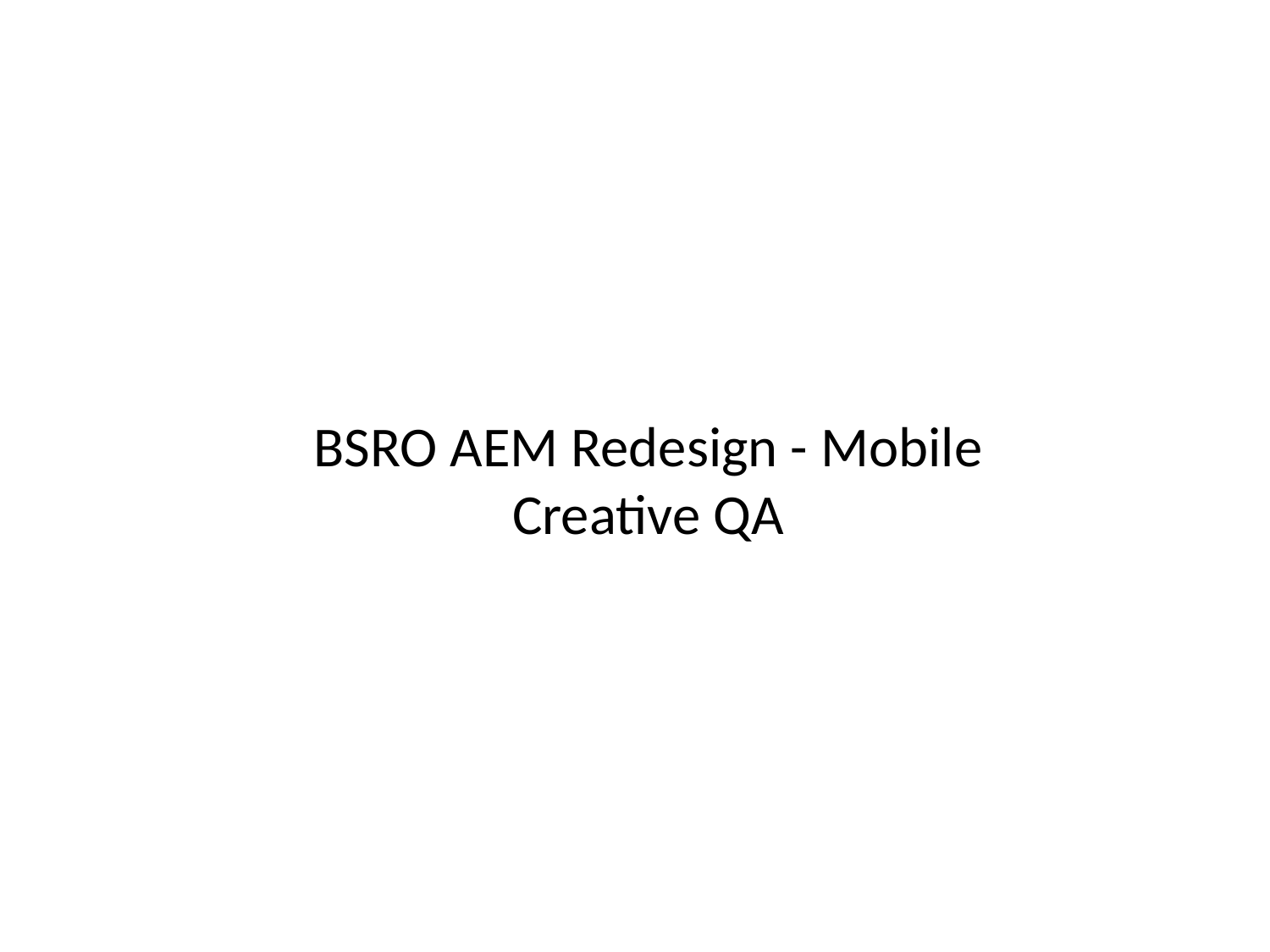

BSRO AEM Redesign - Mobile
Creative QA